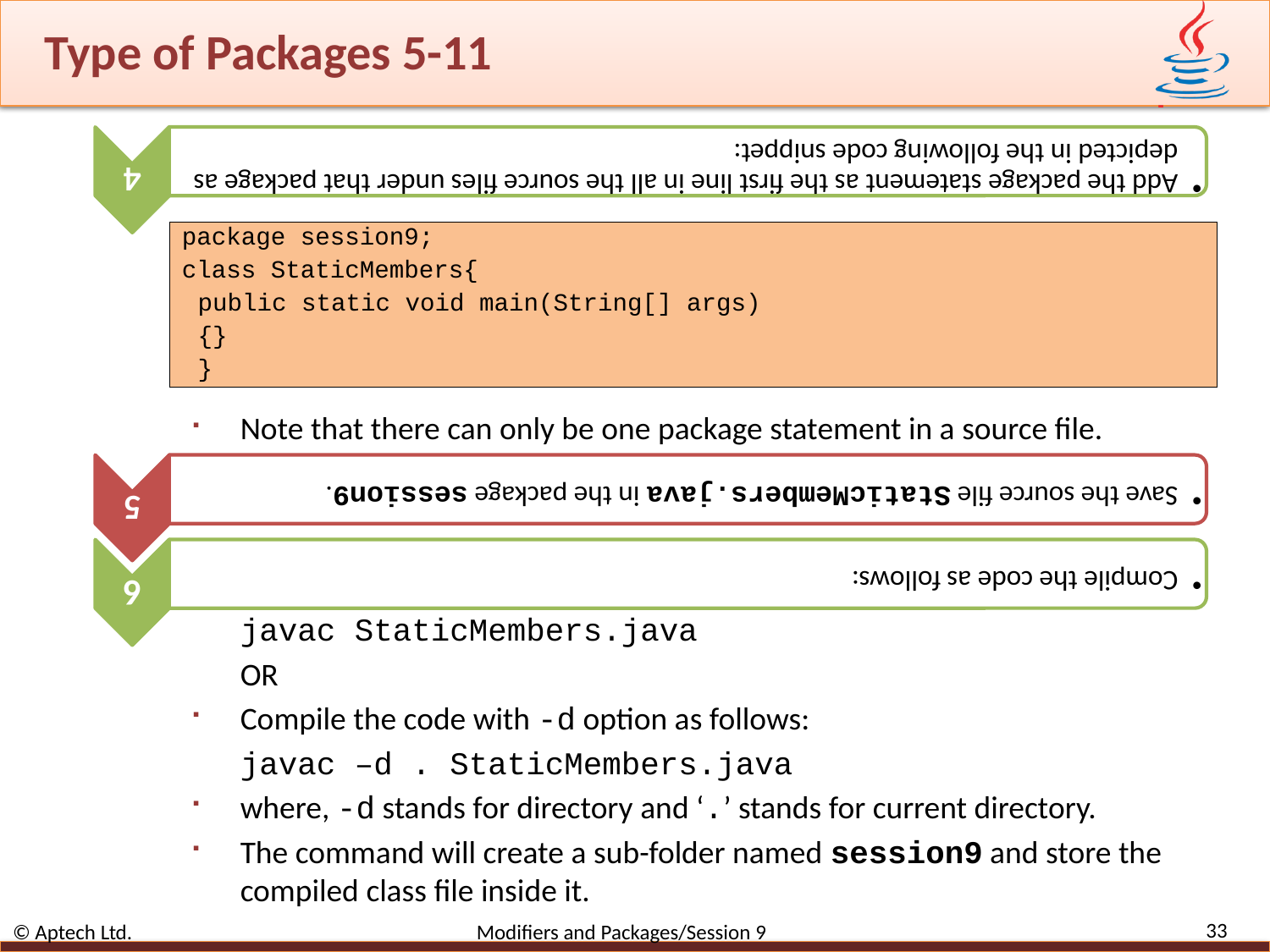

# Type of Packages 5-11
4
Add the package statement as the first line in all the source files under that package as depicted in the following code snippet:
package session9;
class StaticMembers{
public static void main(String[] args)
{}
}
Note that there can only be one package statement in a source file.
5
Save the source file StaticMembers.java in the package session9.
6
Compile the code as follows:
javac StaticMembers.java
OR
Compile the code with -d option as follows:
javac –d . StaticMembers.java
where, -d stands for directory and ‘.’ stands for current directory.
The command will create a sub-folder named session9 and store the compiled class file inside it.
33
© Aptech Ltd.                                                                       Modifiers and Packages/Session 9